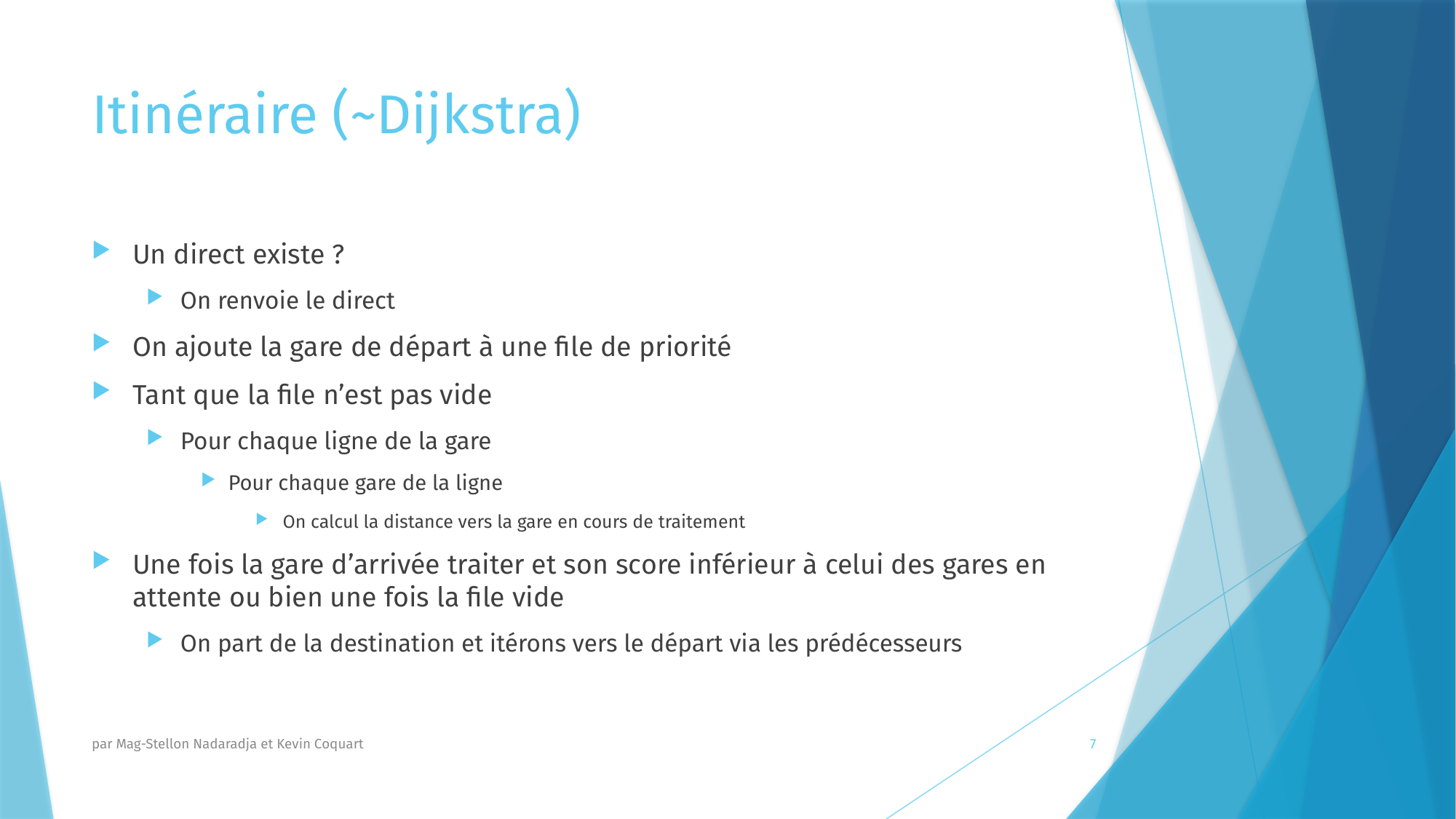

# Itinéraire (~Dijkstra)
Un direct existe ?
On renvoie le direct
On ajoute la gare de départ à une file de priorité
Tant que la file n’est pas vide
Pour chaque ligne de la gare
Pour chaque gare de la ligne
On calcul la distance vers la gare en cours de traitement
Une fois la gare d’arrivée traiter et son score inférieur à celui des gares en attente ou bien une fois la file vide
On part de la destination et itérons vers le départ via les prédécesseurs

par Mag-Stellon Nadaradja et Kevin Coquart
7